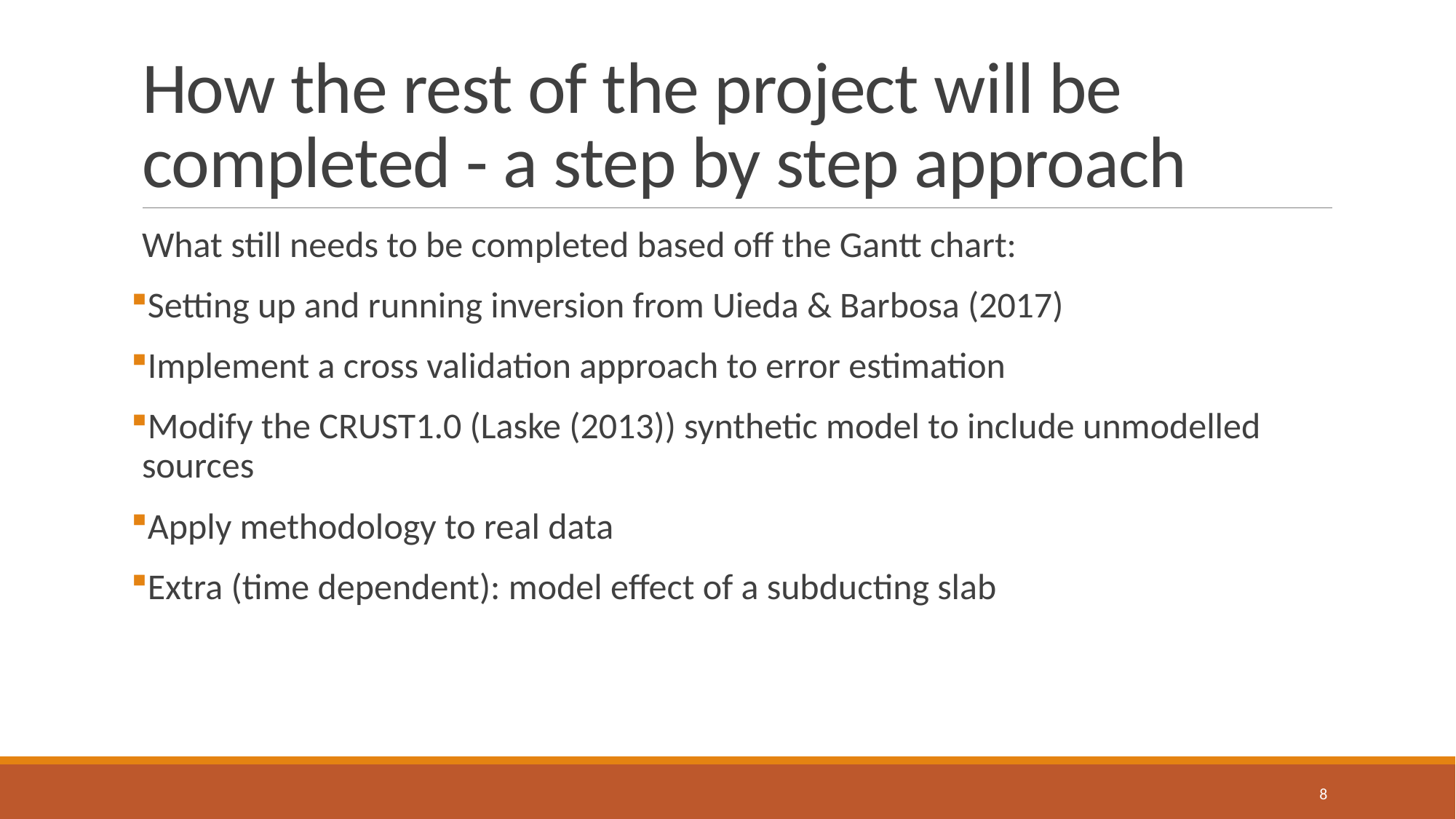

# How the rest of the project will be completed - a step by step approach
What still needs to be completed based off the Gantt chart:
Setting up and running inversion from Uieda & Barbosa (2017)
Implement a cross validation approach to error estimation
Modify the CRUST1.0 (Laske (2013)) synthetic model to include unmodelled sources
Apply methodology to real data
Extra (time dependent): model effect of a subducting slab
8